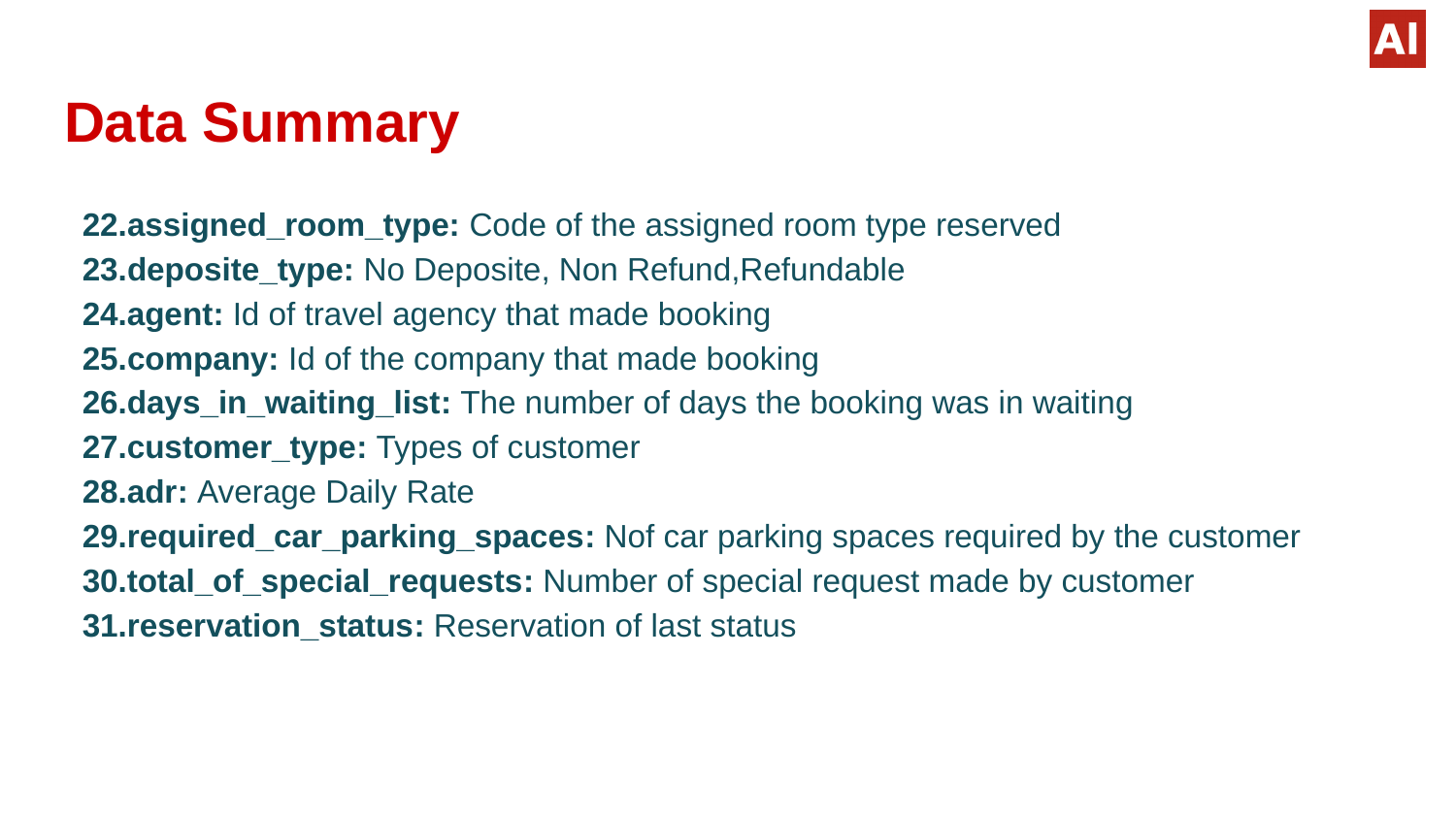

# Data Summary
22.assigned_room_type: Code of the assigned room type reserved
23.deposite_type: No Deposite, Non Refund,Refundable
24.agent: Id of travel agency that made booking
25.company: Id of the company that made booking
26.days_in_waiting_list: The number of days the booking was in waiting
27.customer_type: Types of customer
28.adr: Average Daily Rate
29.required_car_parking_spaces: Nof car parking spaces required by the customer
30.total_of_special_requests: Number of special request made by customer
31.reservation_status: Reservation of last status